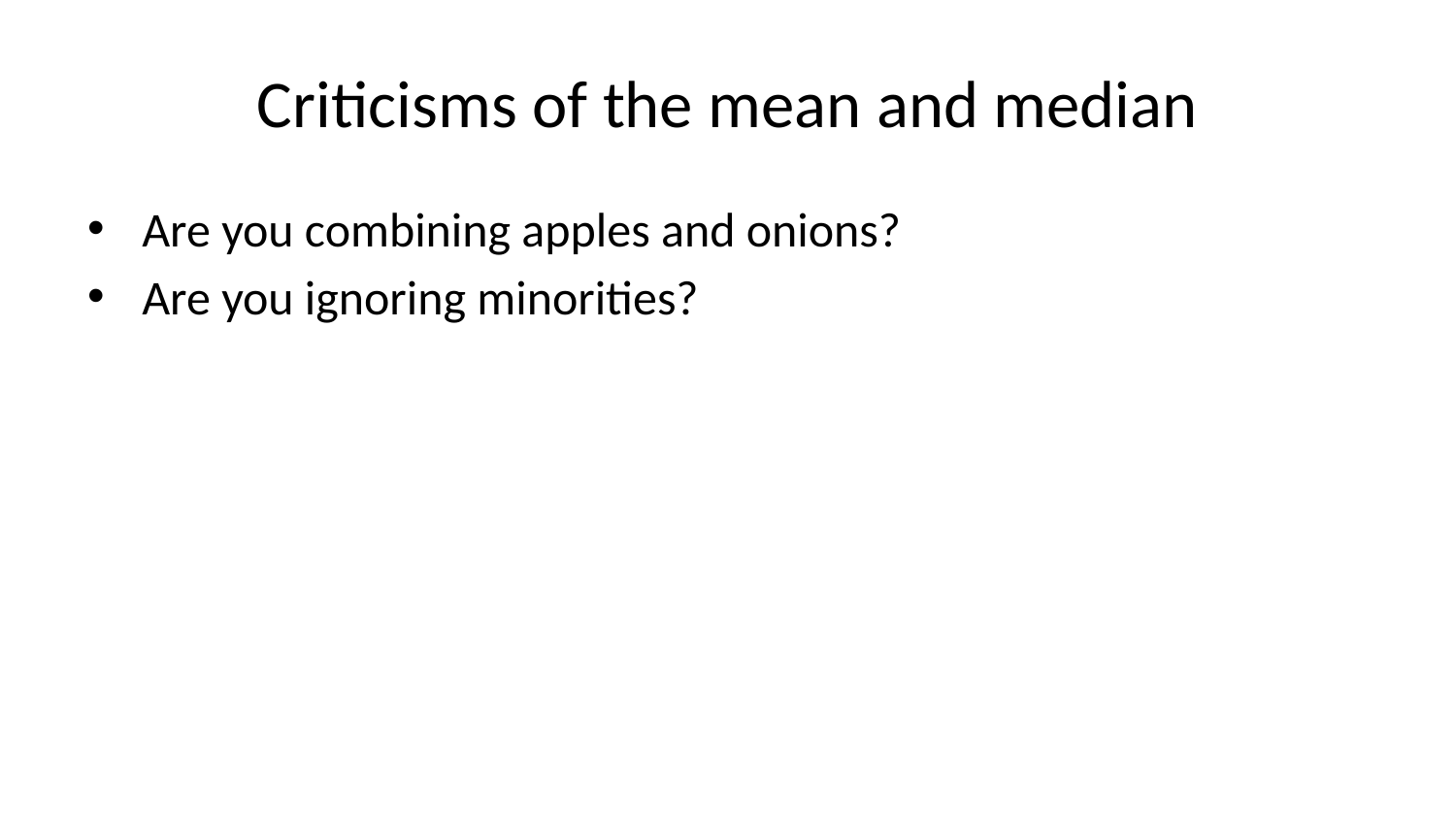

# Criticisms of the mean and median
Are you combining apples and onions?
Are you ignoring minorities?